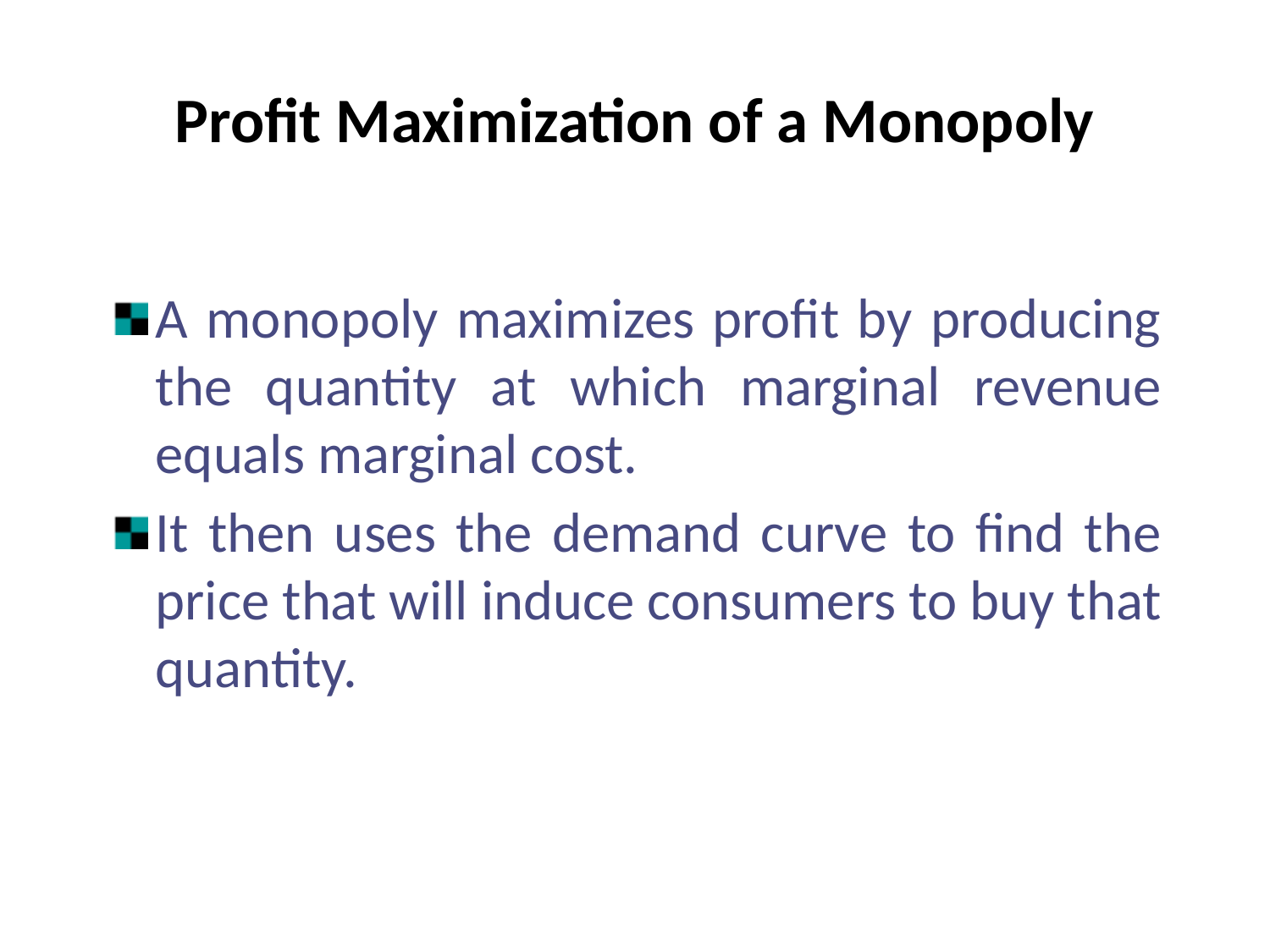

# Profit Maximization of a Monopoly
A monopoly maximizes profit by producing the quantity at which marginal revenue equals marginal cost.
It then uses the demand curve to find the price that will induce consumers to buy that quantity.